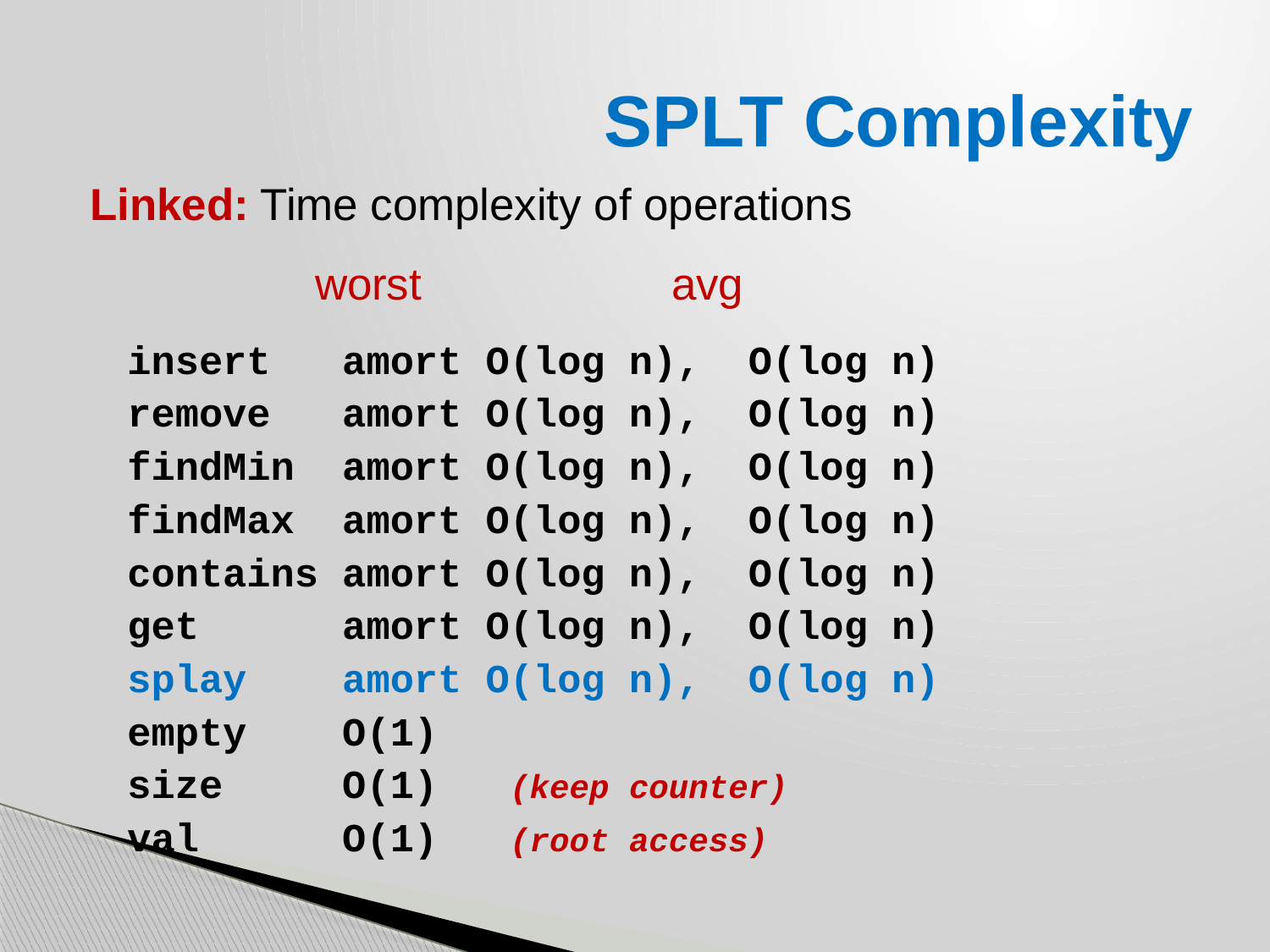

# SPLT Complexity
Linked: Time complexity of operations
                  worst                    avg
insert   amort O(log n),  O(log n)
remove   amort O(log n),  O(log n)
findMin  amort O(log n),  O(log n)
findMax  amort O(log n),  O(log n)
contains amort O(log n),  O(log n)
get      amort O(log n),  O(log n)
splay    amort O(log n),  O(log n)
empty    O(1)
size     O(1)   (keep counter)
val      O(1)   (root access)